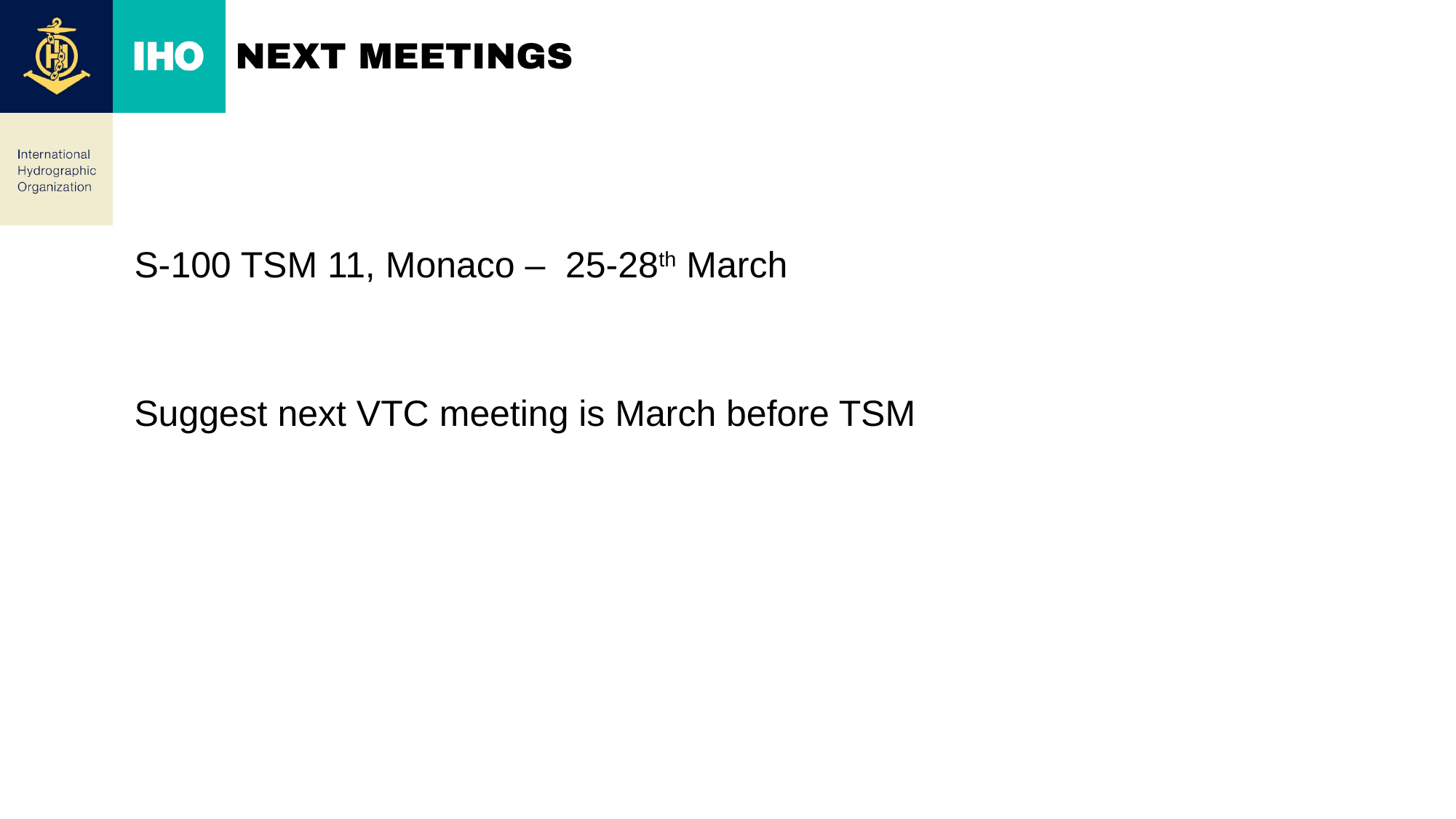

# Next meetings

S-100 TSM 11, Monaco –  25-28th March

Suggest next VTC meeting is March before TSM